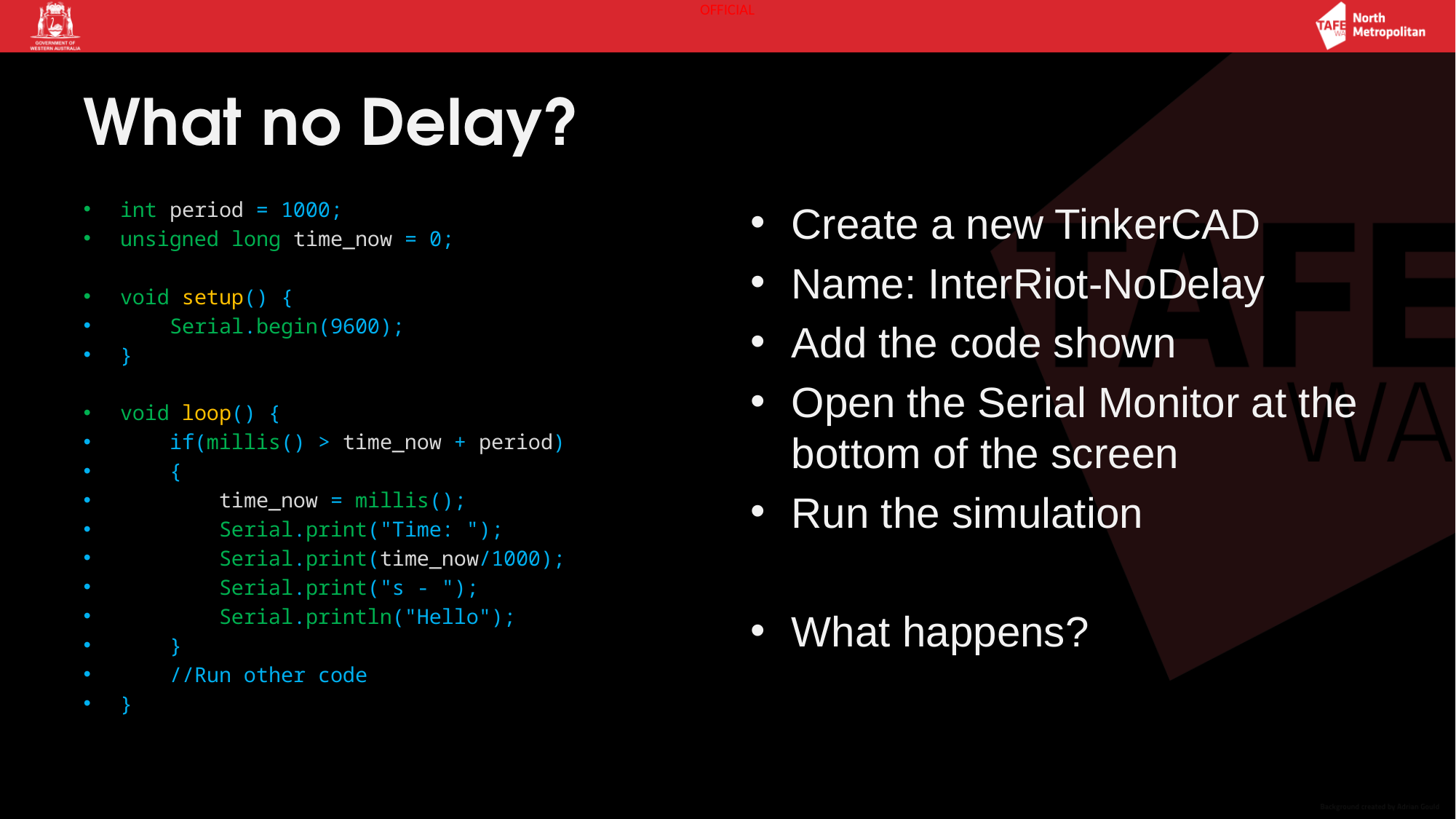

# What no Delay?
int period = 1000;
unsigned long time_now = 0;

void setup() {
    Serial.begin(9600);
}

void loop() {
    if(millis() > time_now + period)
    {
        time_now = millis();
        Serial.print("Time: ");
        Serial.print(time_now/1000);
        Serial.print("s - ");
        Serial.println("Hello");
    }
    //Run other code
}
Create a new TinkerCAD
Name: InterRiot-NoDelay
Add the code shown
Open the Serial Monitor at the bottom of the screen
Run the simulation

What happens?